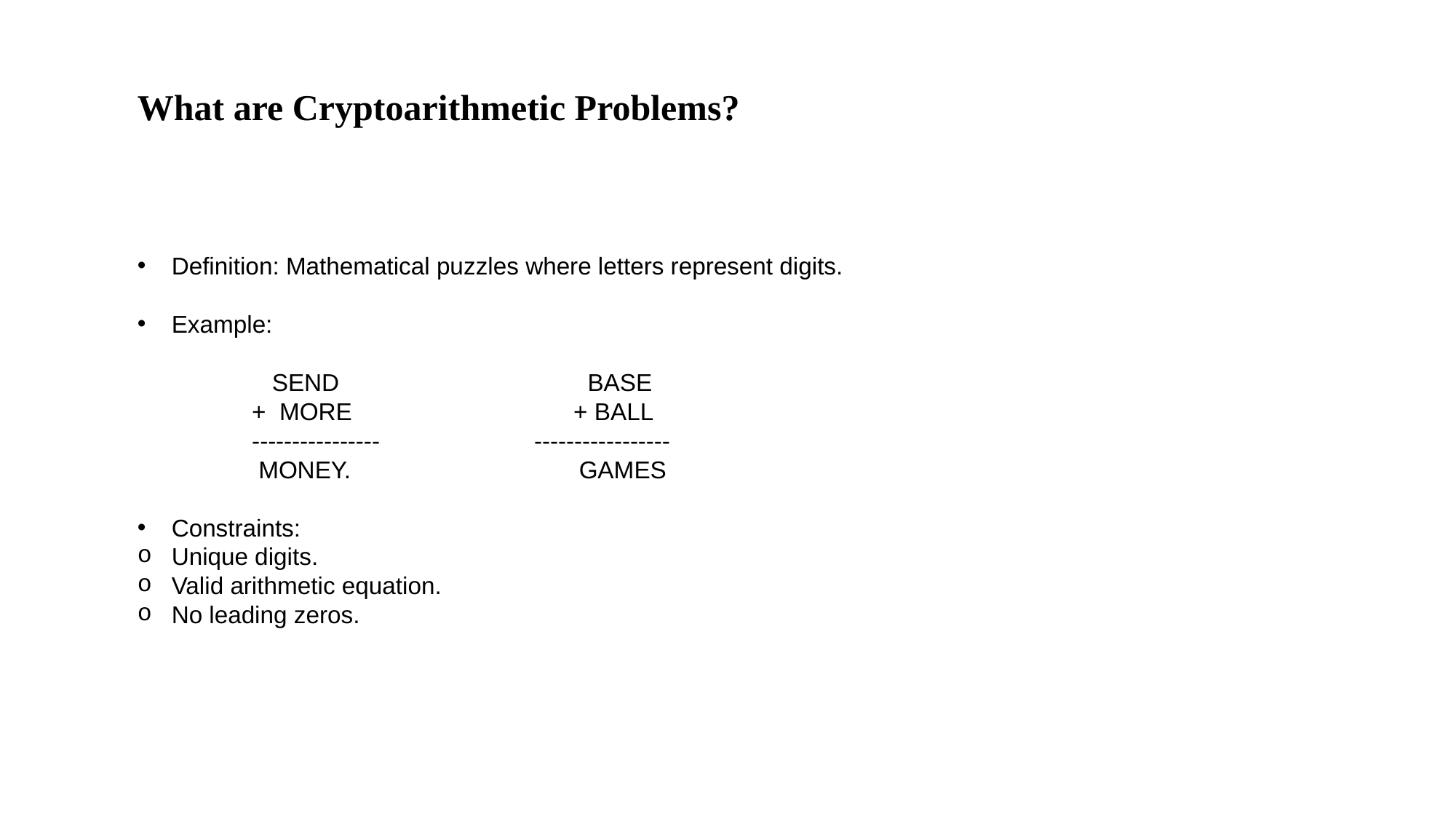

# What are Cryptoarithmetic Problems?
Definition: Mathematical puzzles where letters represent digits.

Example:

                    SEND                                     BASE
                 +  MORE                                 + BALL
                 ----------------                       -----------------
                  MONEY.                                  GAMES

Constraints:
Unique digits.
Valid arithmetic equation.
No leading zeros.